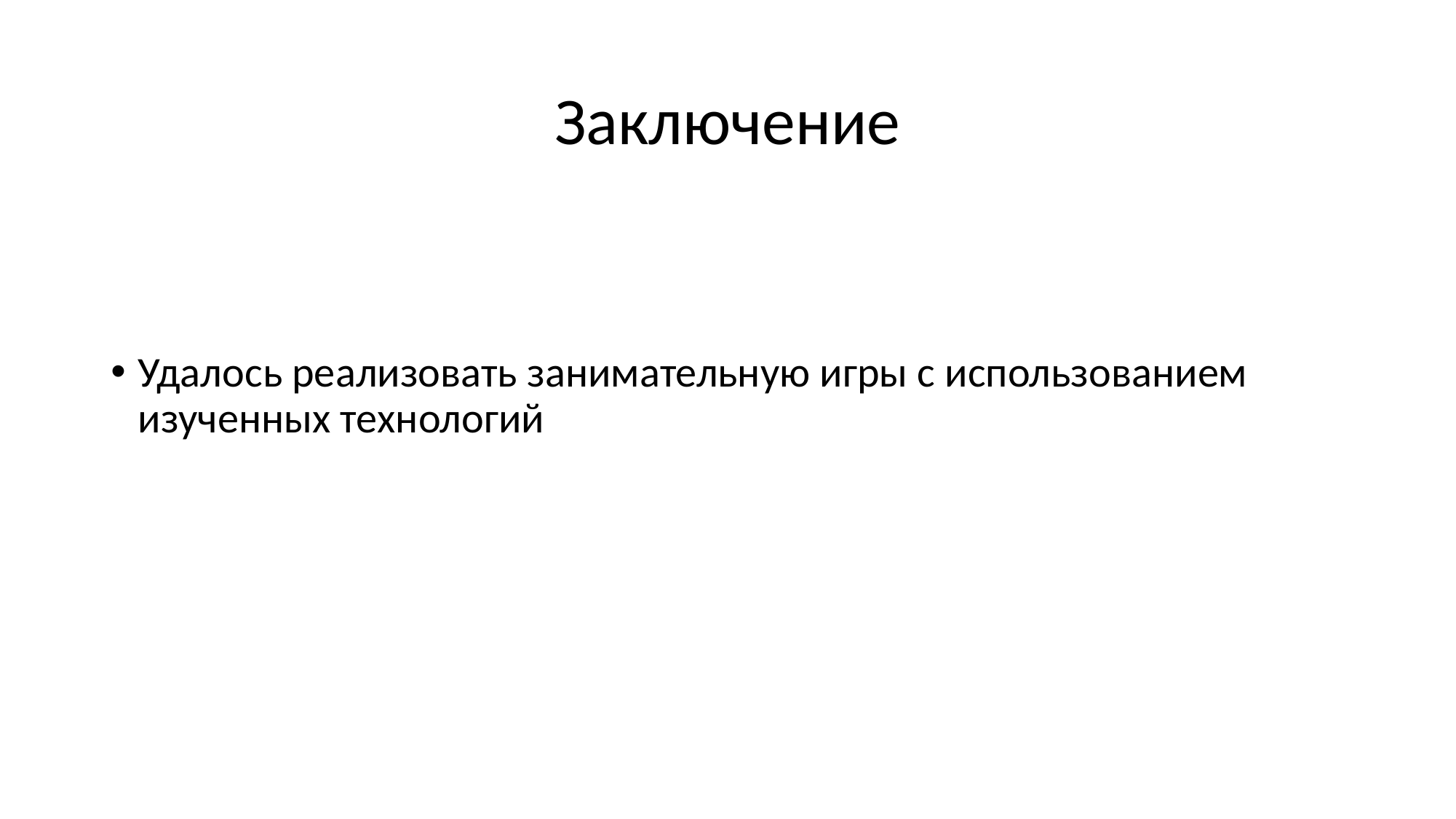

# Заключение

Удалось реализовать занимательную игры с использованием изученных технологий